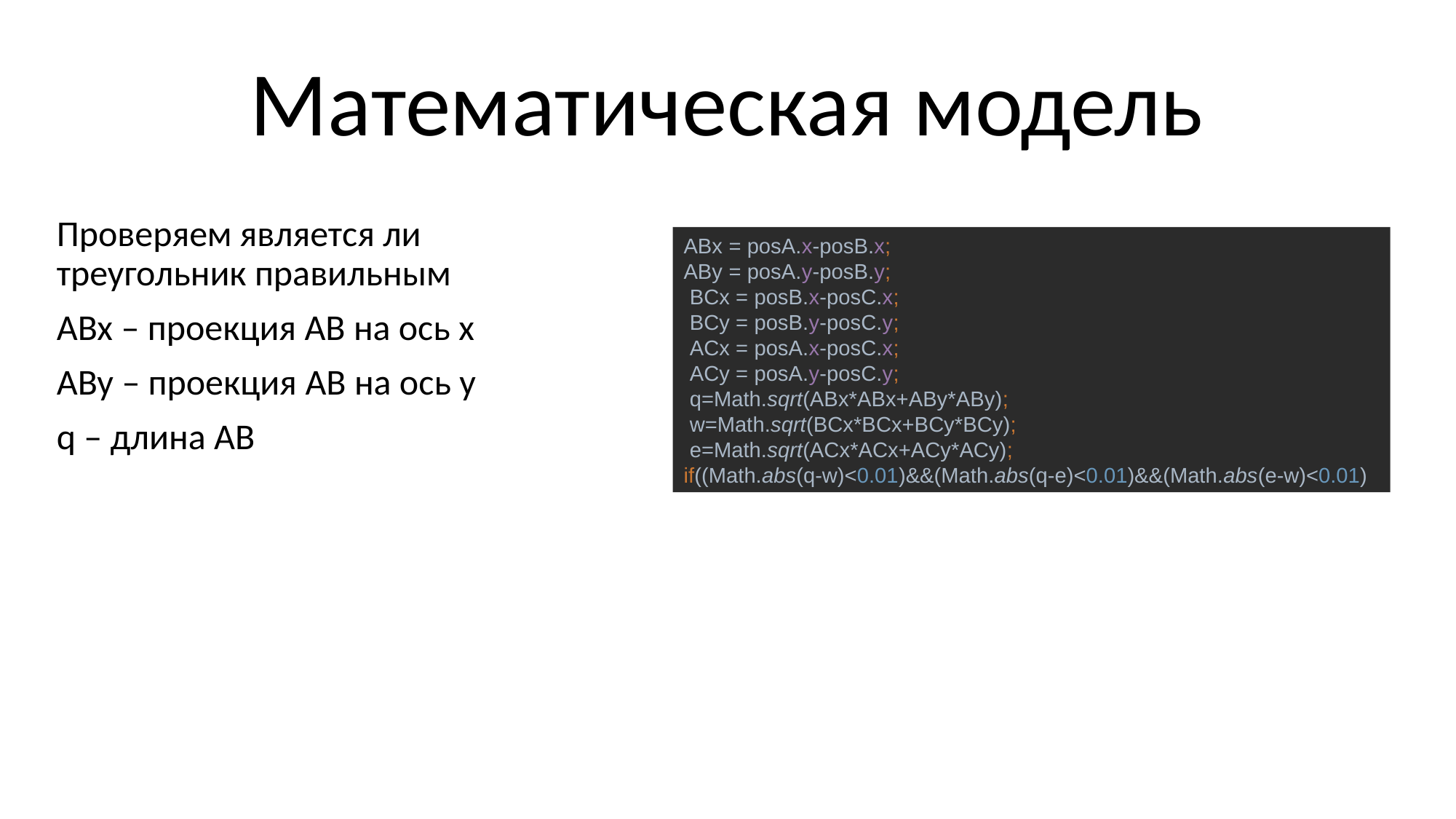

# Математическая модель
Проверяем является ли треугольник правильным
ABx – проекция AB на ось x
ABy – проекция AB на ось y
q – длина AB
ABx = posA.x-posB.x;
ABy = posA.y-posB.y;
 BCx = posB.x-posC.x;
 BCy = posB.y-posC.y;
 ACx = posA.x-posC.x;
 ACy = posA.y-posC.y;
 q=Math.sqrt(ABx*ABx+ABy*ABy);
 w=Math.sqrt(BCx*BCx+BCy*BCy);
 e=Math.sqrt(ACx*ACx+ACy*ACy);
if((Math.abs(q-w)<0.01)&&(Math.abs(q-e)<0.01)&&(Math.abs(e-w)<0.01)